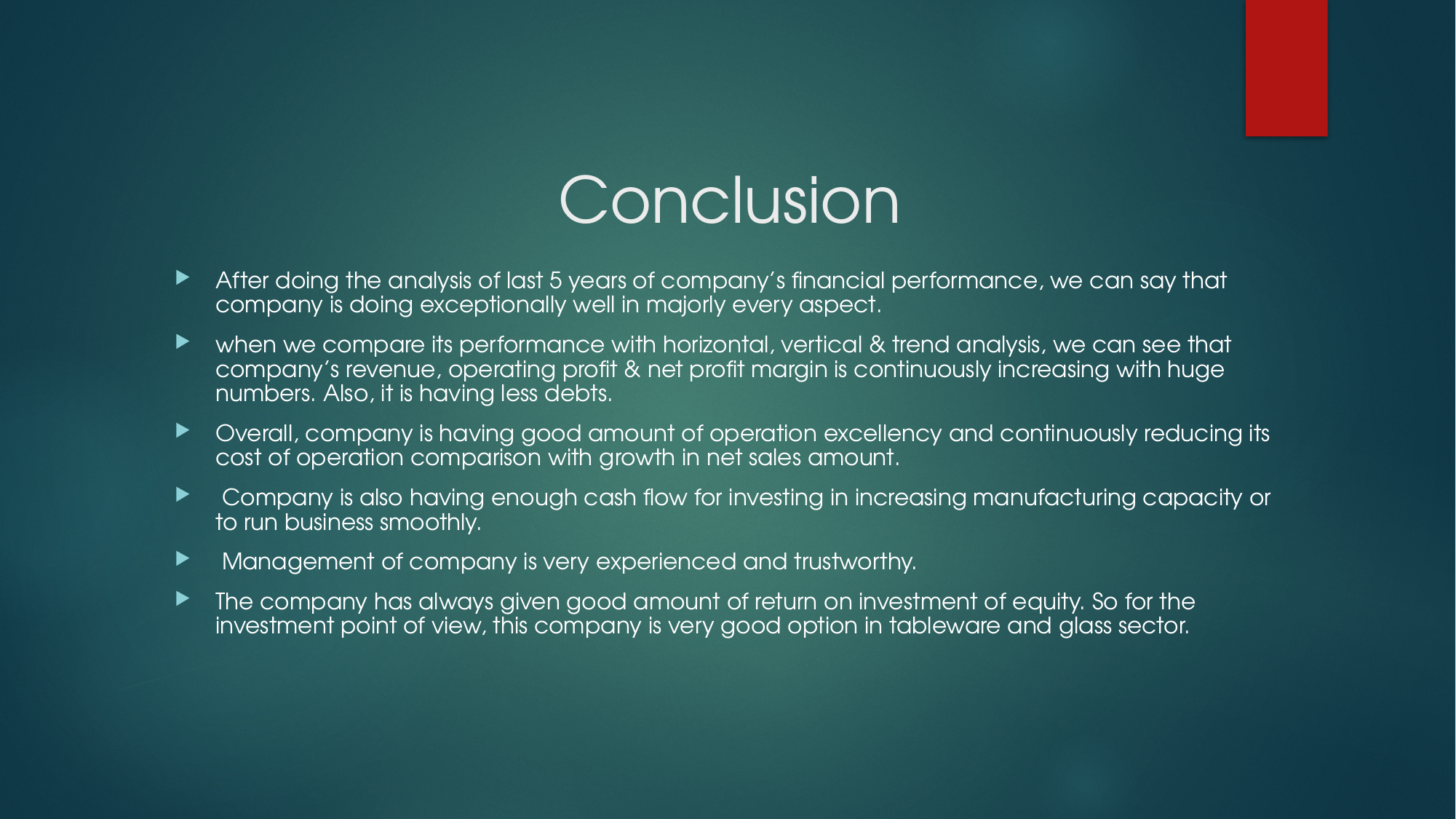

# Conclusion
After doing the analysis of last 5 years of company’s financial performance, we can say that company is doing exceptionally well in majorly every aspect.
when we compare its performance with horizontal, vertical & trend analysis, we can see that company’s revenue, operating profit & net profit margin is continuously increasing with huge numbers. Also, it is having less debts.
Overall, company is having good amount of operation excellency and continuously reducing its cost of operation comparison with growth in net sales amount.
 Company is also having enough cash flow for investing in increasing manufacturing capacity or to run business smoothly.
 Management of company is very experienced and trustworthy.
The company has always given good amount of return on investment of equity. So for the investment point of view, this company is very good option in tableware and glass sector.